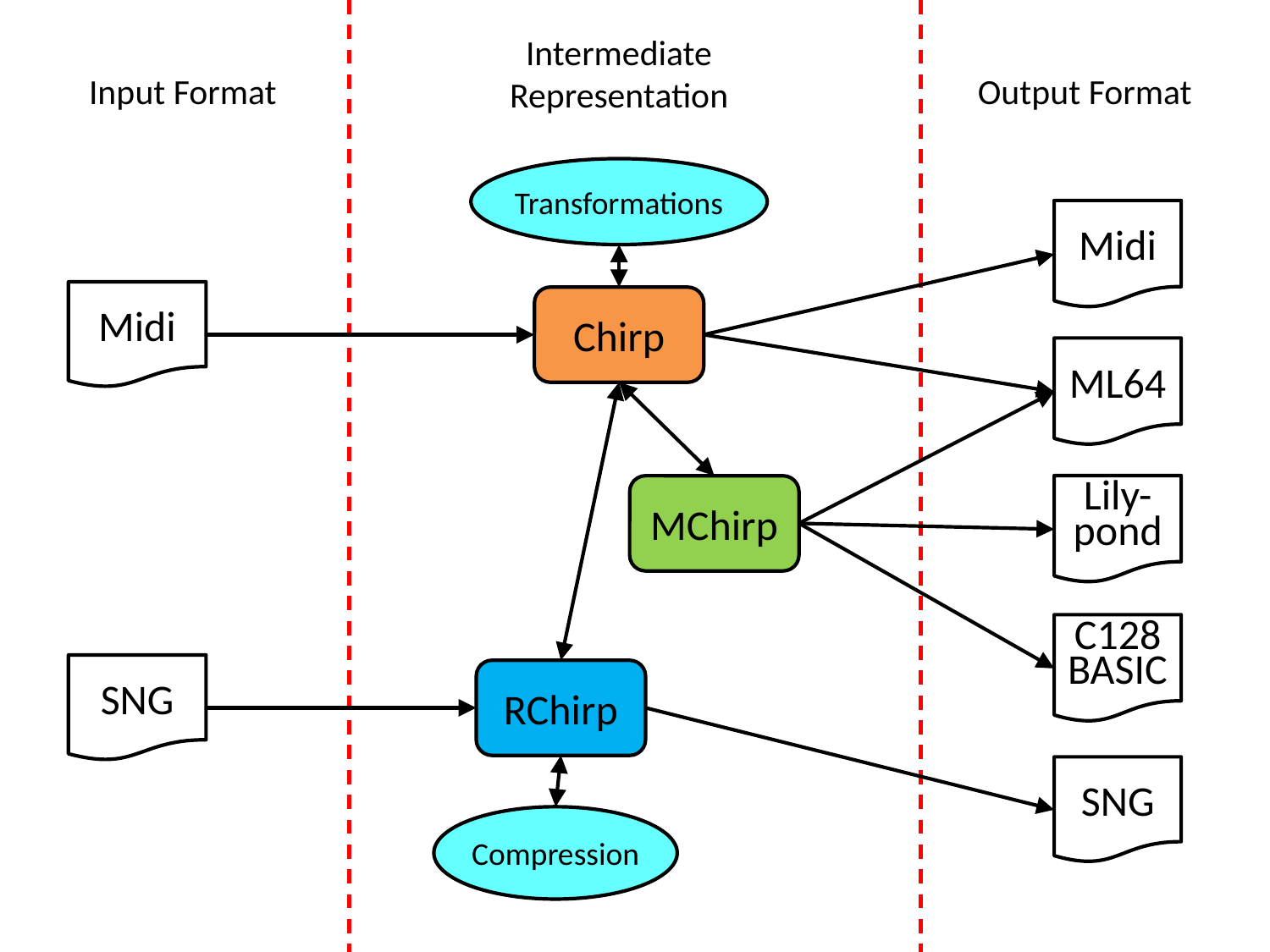

Intermediate
Representation
Input Format
Output Format
Transformations
Midi
Midi
Chirp
ML64
Lily-pond
MChirp
C128
BASIC
SNG
RChirp
SNG
Compression